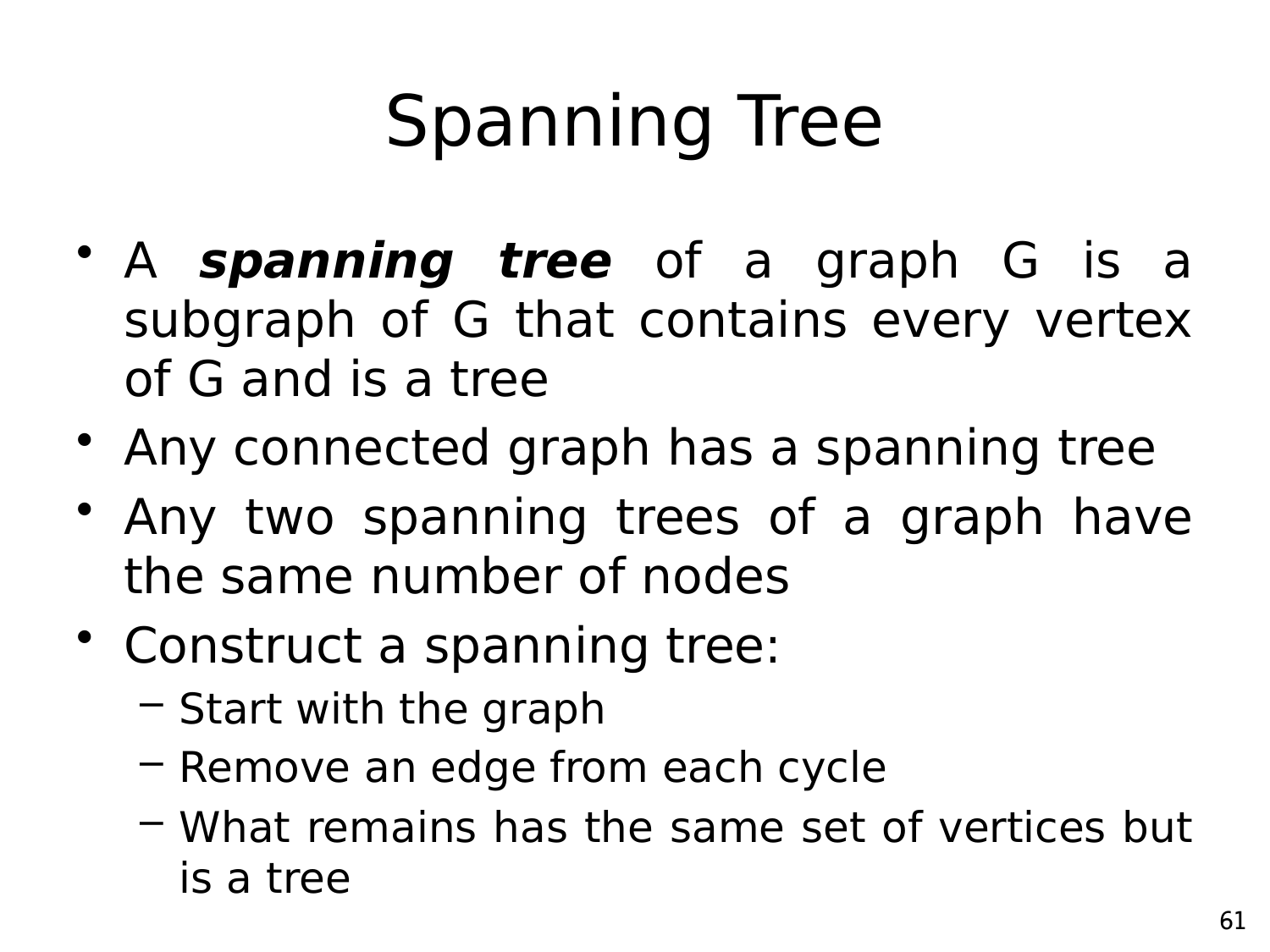

# Spanning Tree
A spanning tree of a graph G is a subgraph of G that contains every vertex of G and is a tree
Any connected graph has a spanning tree
Any two spanning trees of a graph have the same number of nodes
Construct a spanning tree:
Start with the graph
Remove an edge from each cycle
What remains has the same set of vertices but is a tree